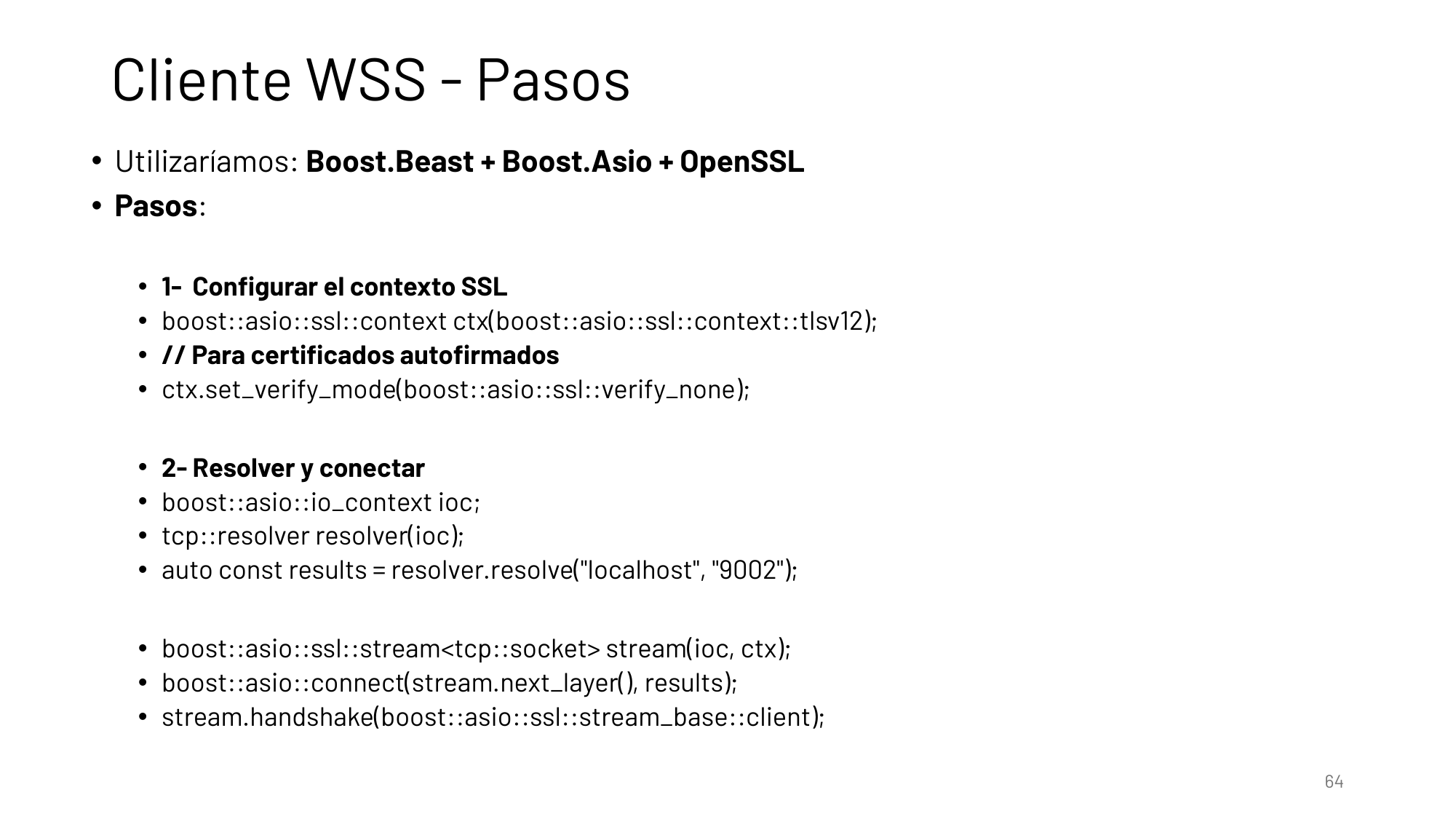

# Cliente WSS - Pasos
Utilizaríamos: Boost.Beast + Boost.Asio + OpenSSL
Pasos:

1-  Configurar el contexto SSL
boost::asio::ssl::context ctx(boost::asio::ssl::context::tlsv12);
// Para certificados autofirmados
ctx.set_verify_mode(boost::asio::ssl::verify_none);

2- Resolver y conectar
boost::asio::io_context ioc;
tcp::resolver resolver(ioc);
auto const results = resolver.resolve("localhost", "9002");

boost::asio::ssl::stream<tcp::socket> stream(ioc, ctx);
boost::asio::connect(stream.next_layer(), results);
stream.handshake(boost::asio::ssl::stream_base::client);

64